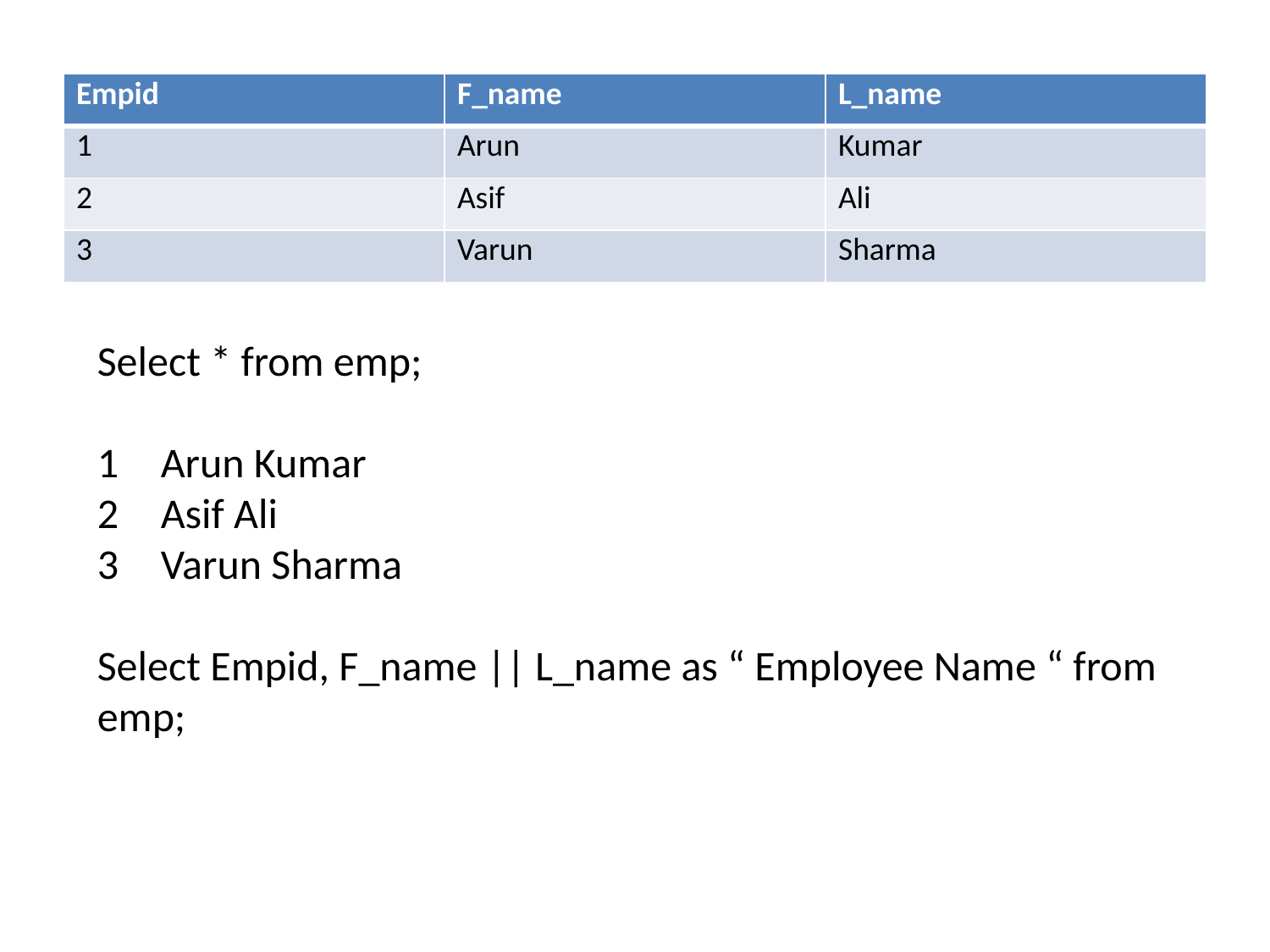

| Empid | F\_name | L\_name |
| --- | --- | --- |
| 1 | Arun | Kumar |
| 2 | Asif | Ali |
| 3 | Varun | Sharma |
Select * from emp;

Arun Kumar
Asif Ali
Varun Sharma

Select Empid, F_name || L_name as “ Employee Name “ from emp;